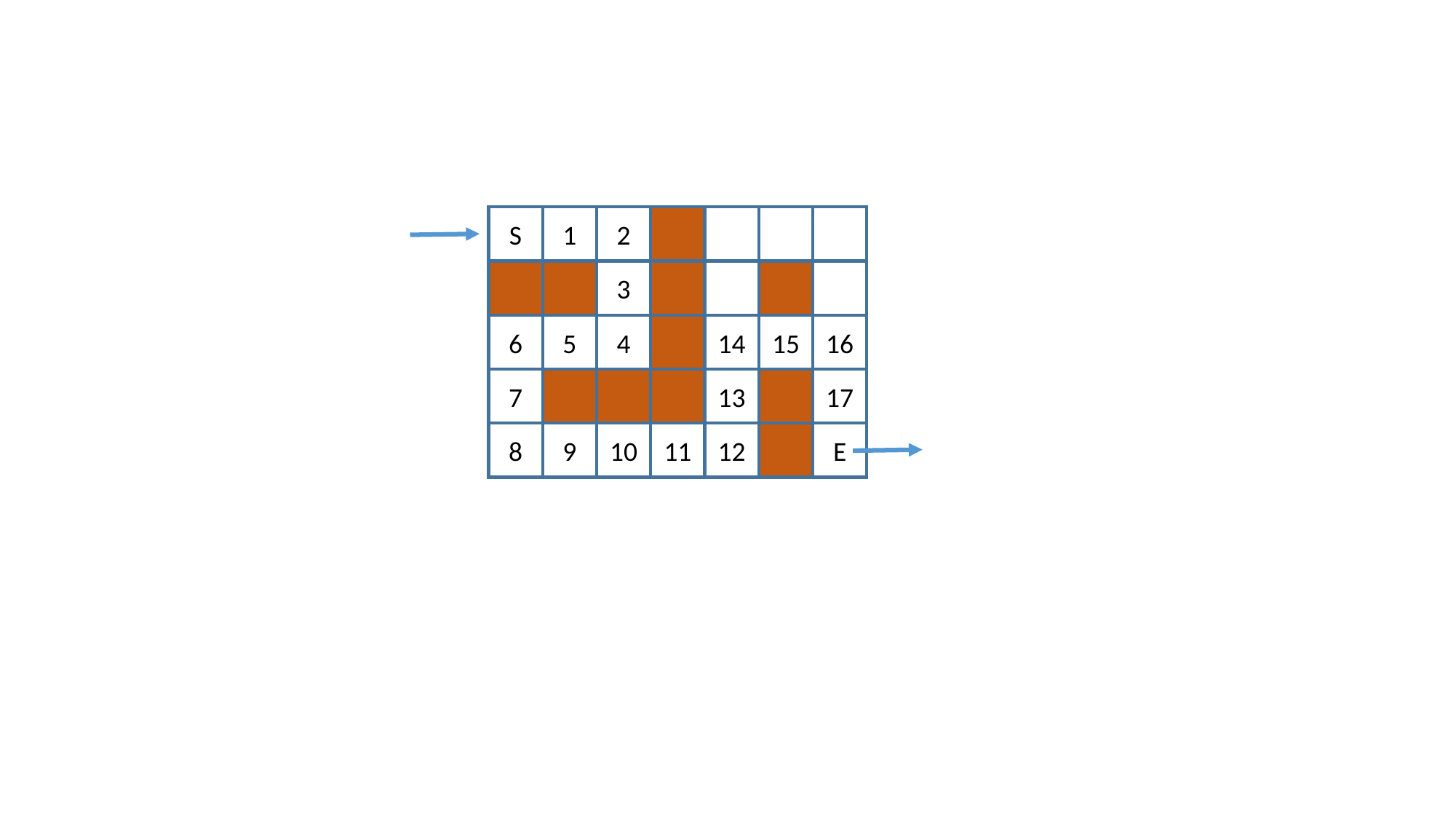

S
1
2

3

6
5
4

14
15
16
7

13

17
8
9
10
11
12

E